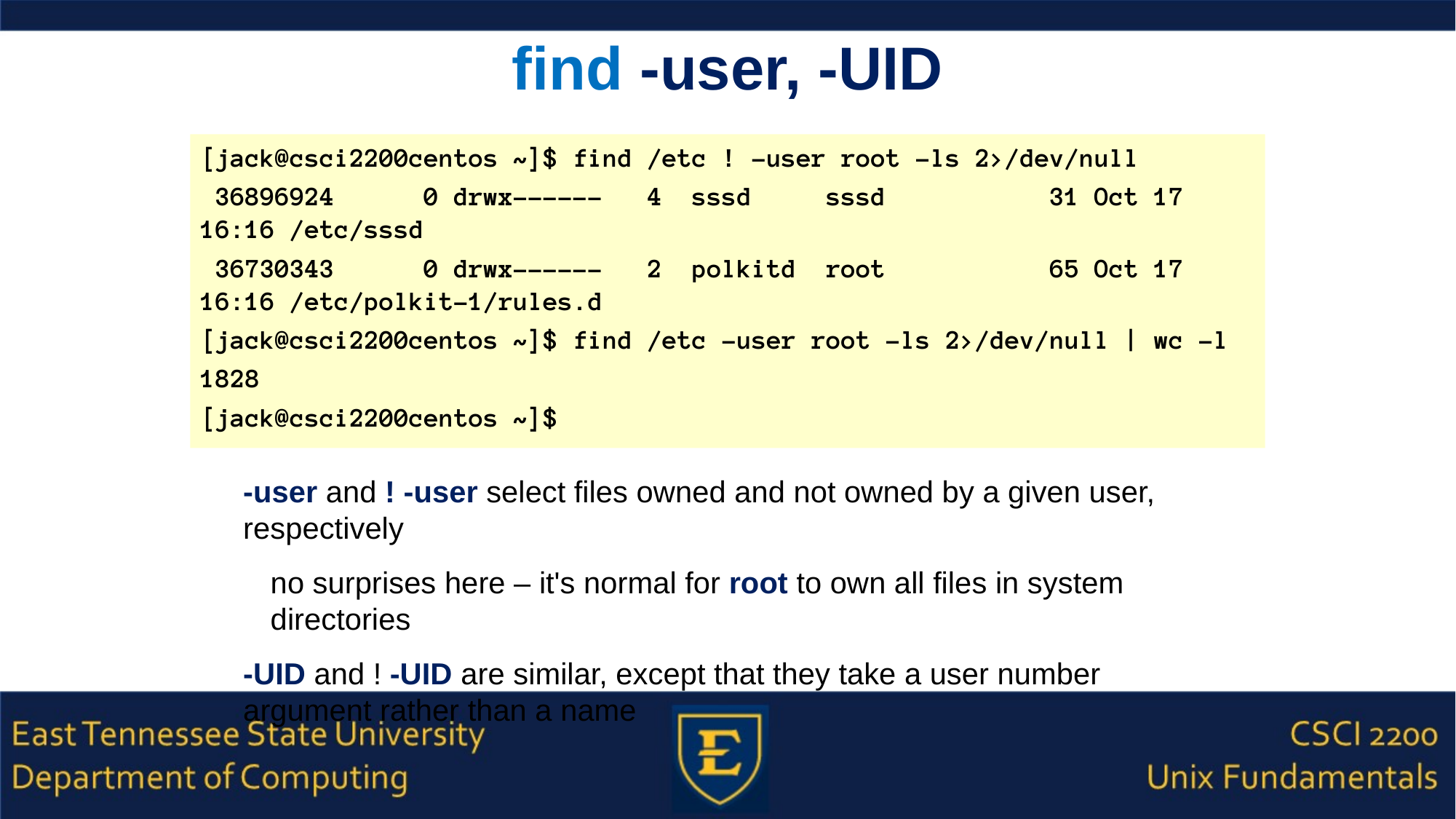

# find -user, -UID
[jack@csci2200centos ~]$ find /etc ! -user root -ls 2>/dev/null
 36896924      0 drwx------   4  sssd     sssd           31 Oct 17 16:16 /etc/sssd
 36730343      0 drwx------   2  polkitd  root           65 Oct 17 16:16 /etc/polkit-1/rules.d
[jack@csci2200centos ~]$ find /etc -user root -ls 2>/dev/null | wc -l
1828
[jack@csci2200centos ~]$
-user and ! -user select files owned and not owned by a given user, respectively
no surprises here – it's normal for root to own all files in system directories
-UID and ! -UID are similar, except that they take a user number argument rather than a name